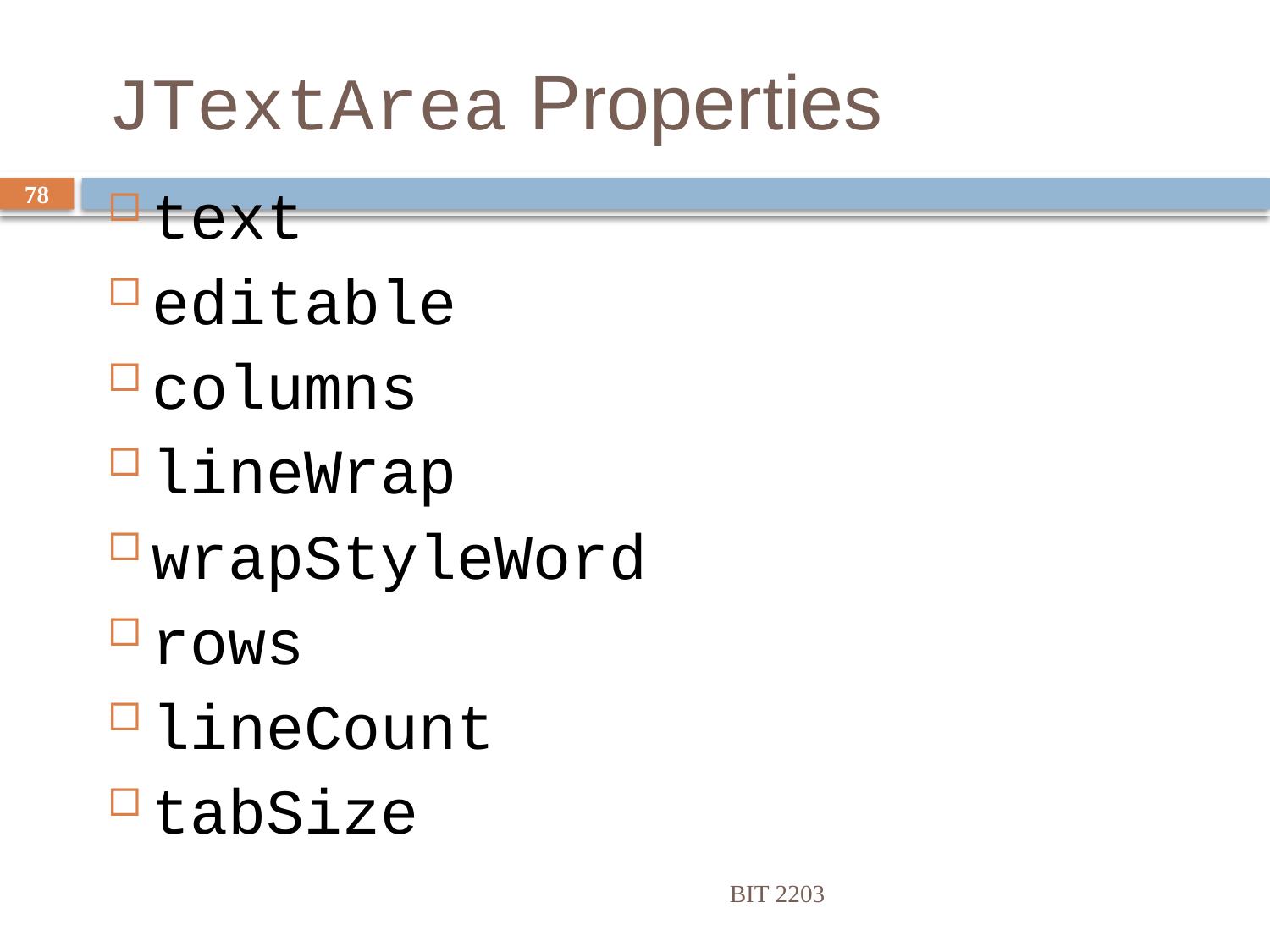

# JTextArea Properties
78
text
editable
columns
lineWrap
wrapStyleWord
rows
lineCount
tabSize
BIT 2203